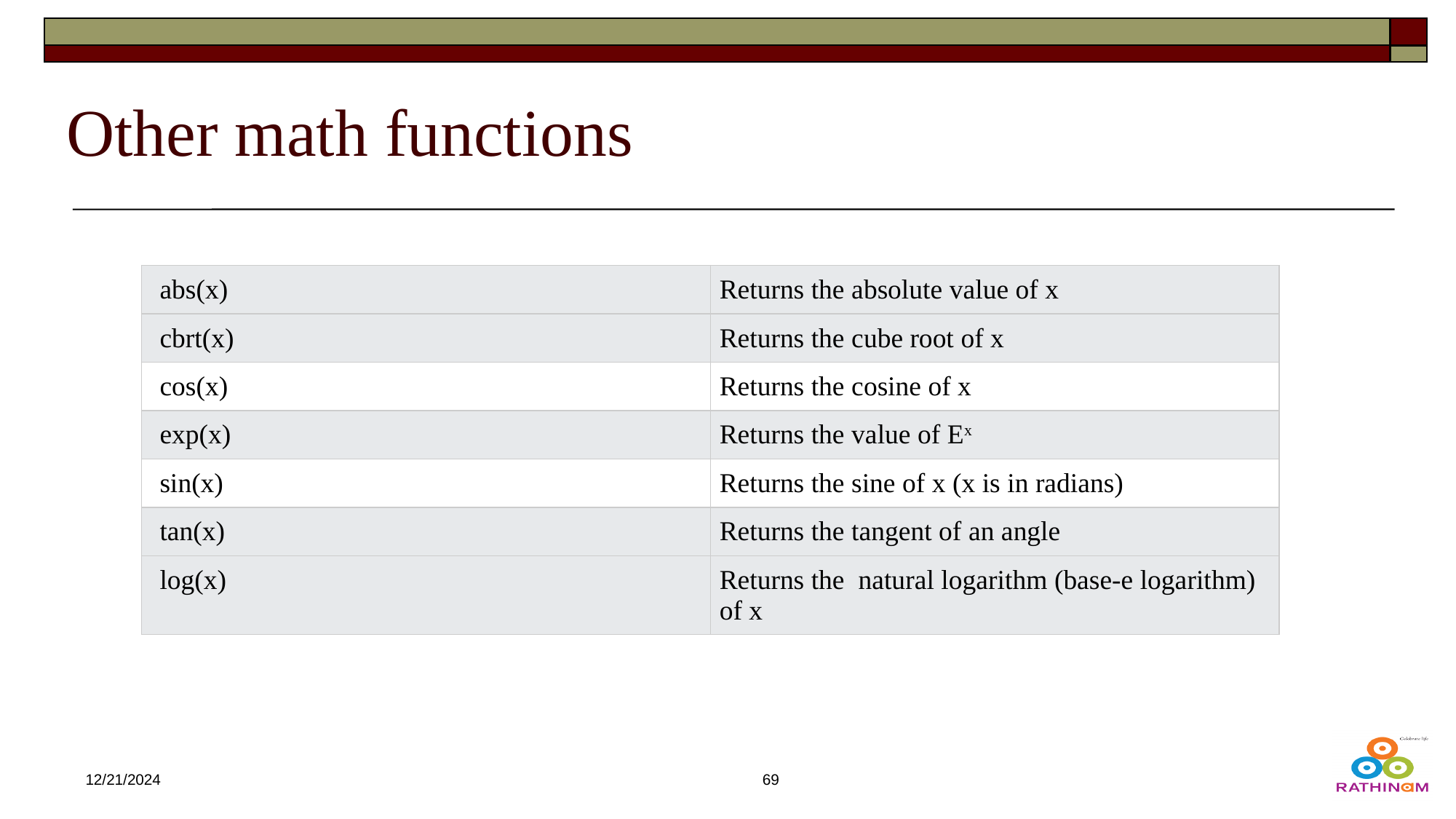

# Other math functions
| abs(x) | Returns the absolute value of x |
| --- | --- |
| cbrt(x) | Returns the cube root of x |
| cos(x) | Returns the cosine of x |
| exp(x) | Returns the value of Ex |
| sin(x) | Returns the sine of x (x is in radians) |
| tan(x) | Returns the tangent of an angle |
| log(x) | Returns the  natural logarithm (base-e logarithm) of x |
12/21/2024
69